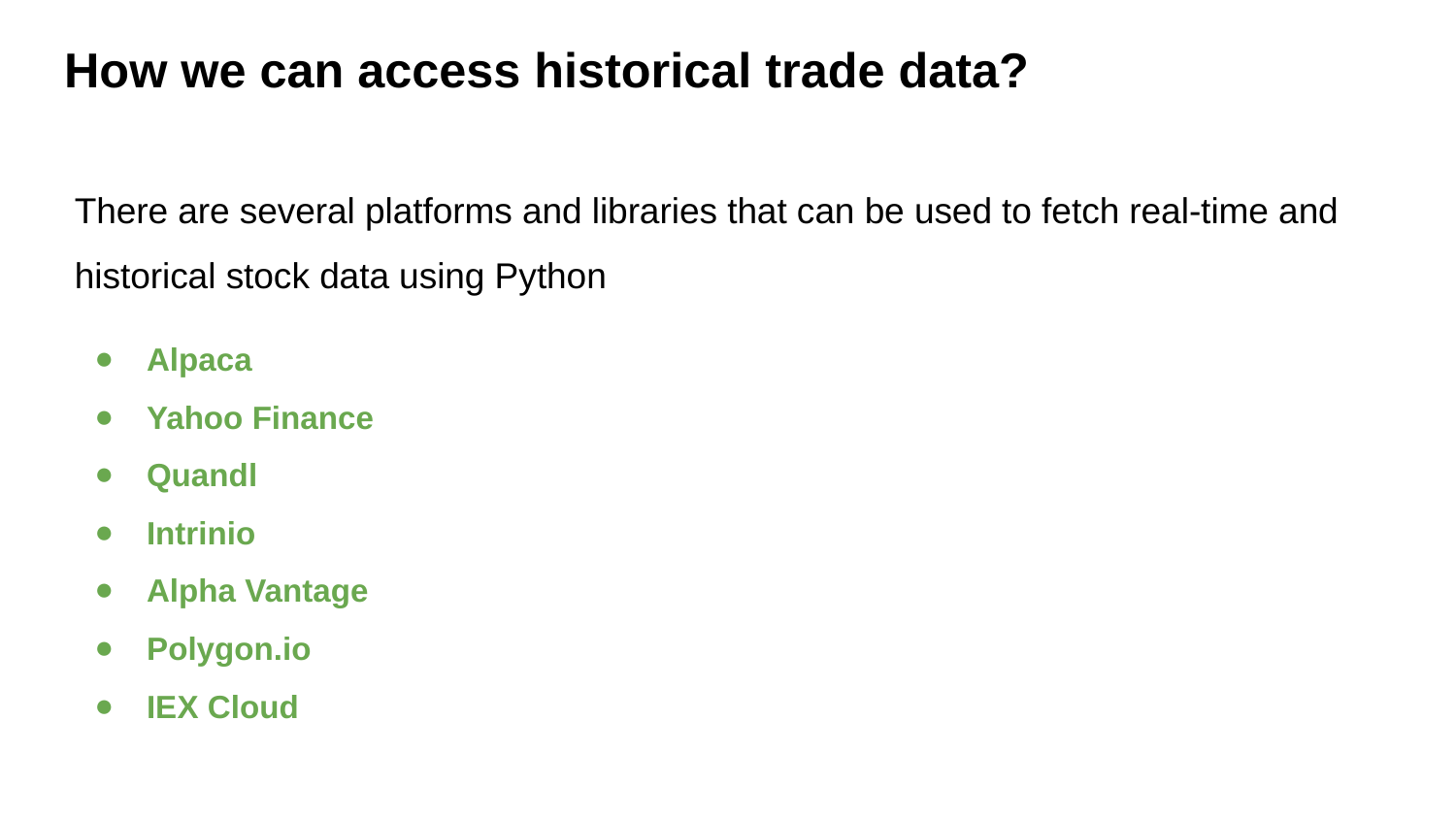

# How we can access historical trade data?
There are several platforms and libraries that can be used to fetch real-time and historical stock data using Python
Alpaca
Yahoo Finance
Quandl
Intrinio
Alpha Vantage
Polygon.io
IEX Cloud